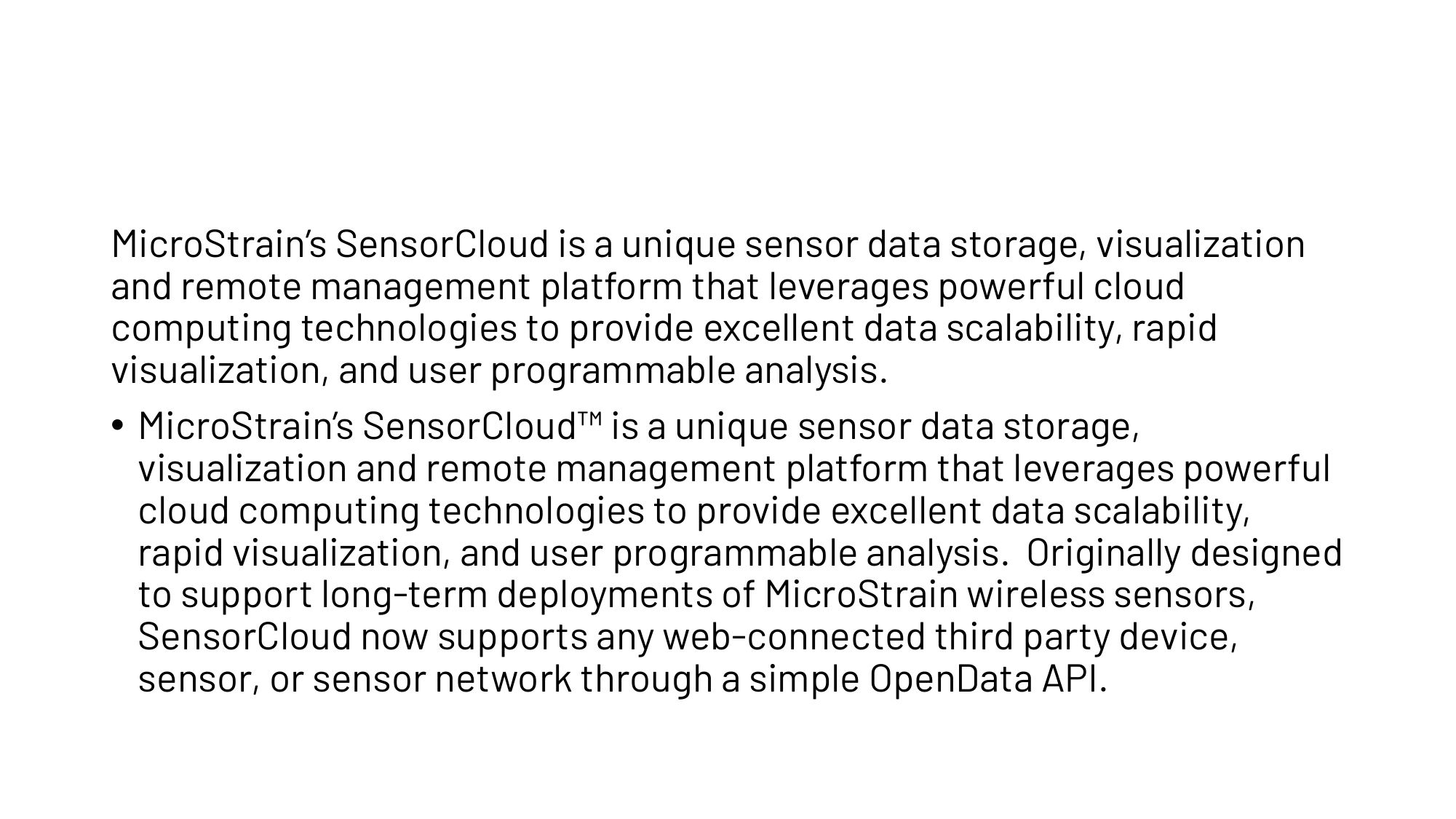

#
MicroStrain’s SensorCloud is a unique sensor data storage, visualization and remote management platform that leverages powerful cloud computing technologies to provide excellent data scalability, rapid visualization, and user programmable analysis.
MicroStrain’s SensorCloud™ is a unique sensor data storage, visualization and remote management platform that leverages powerful cloud computing technologies to provide excellent data scalability, rapid visualization, and user programmable analysis.  Originally designed to support long-term deployments of MicroStrain wireless sensors, SensorCloud now supports any web-connected third party device, sensor, or sensor network through a simple OpenData API.